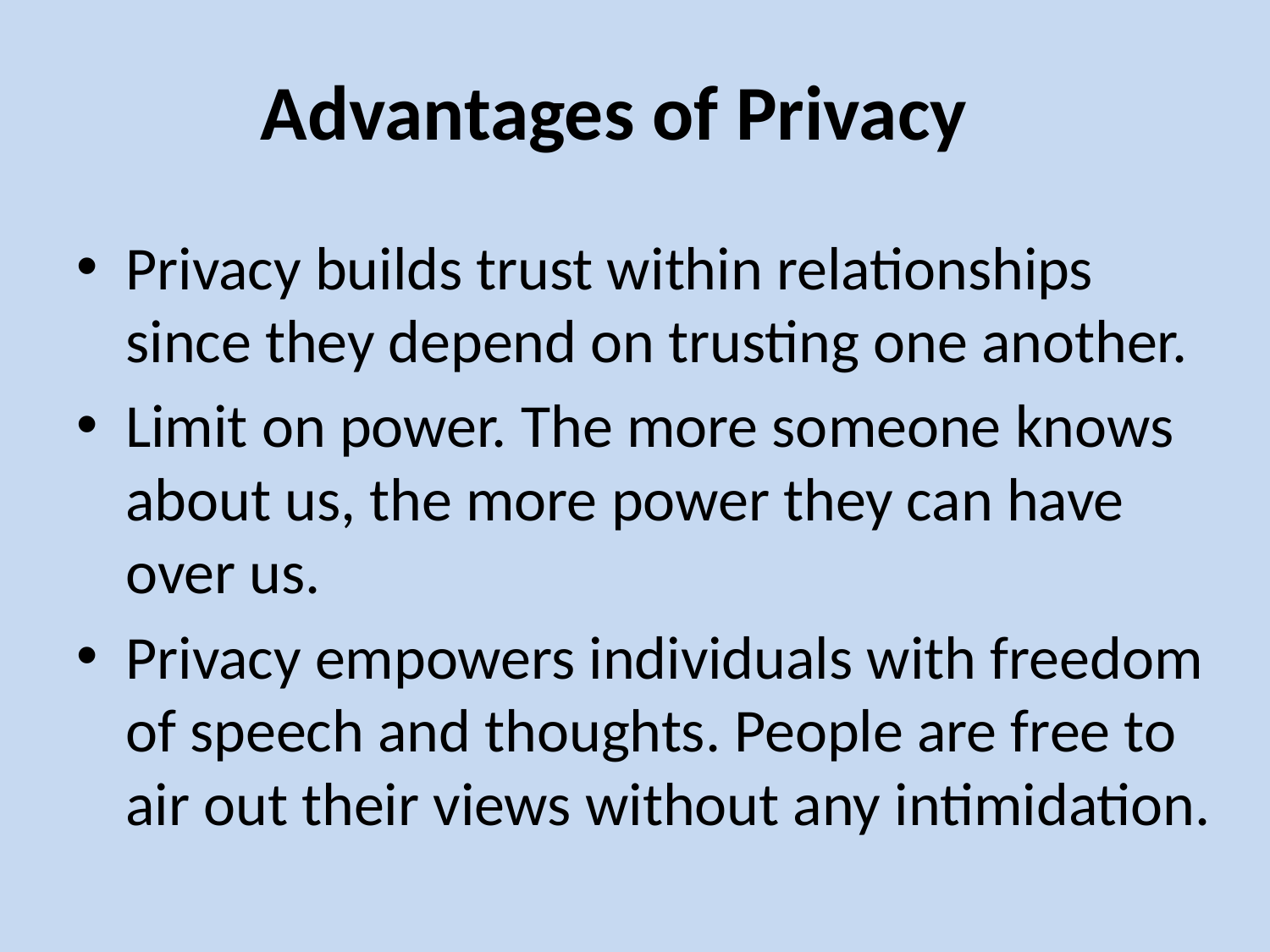

# Advantages of Privacy
Privacy builds trust within relationships since they depend on trusting one another.
Limit on power. The more someone knows about us, the more power they can have over us.
Privacy empowers individuals with freedom of speech and thoughts. People are free to air out their views without any intimidation.